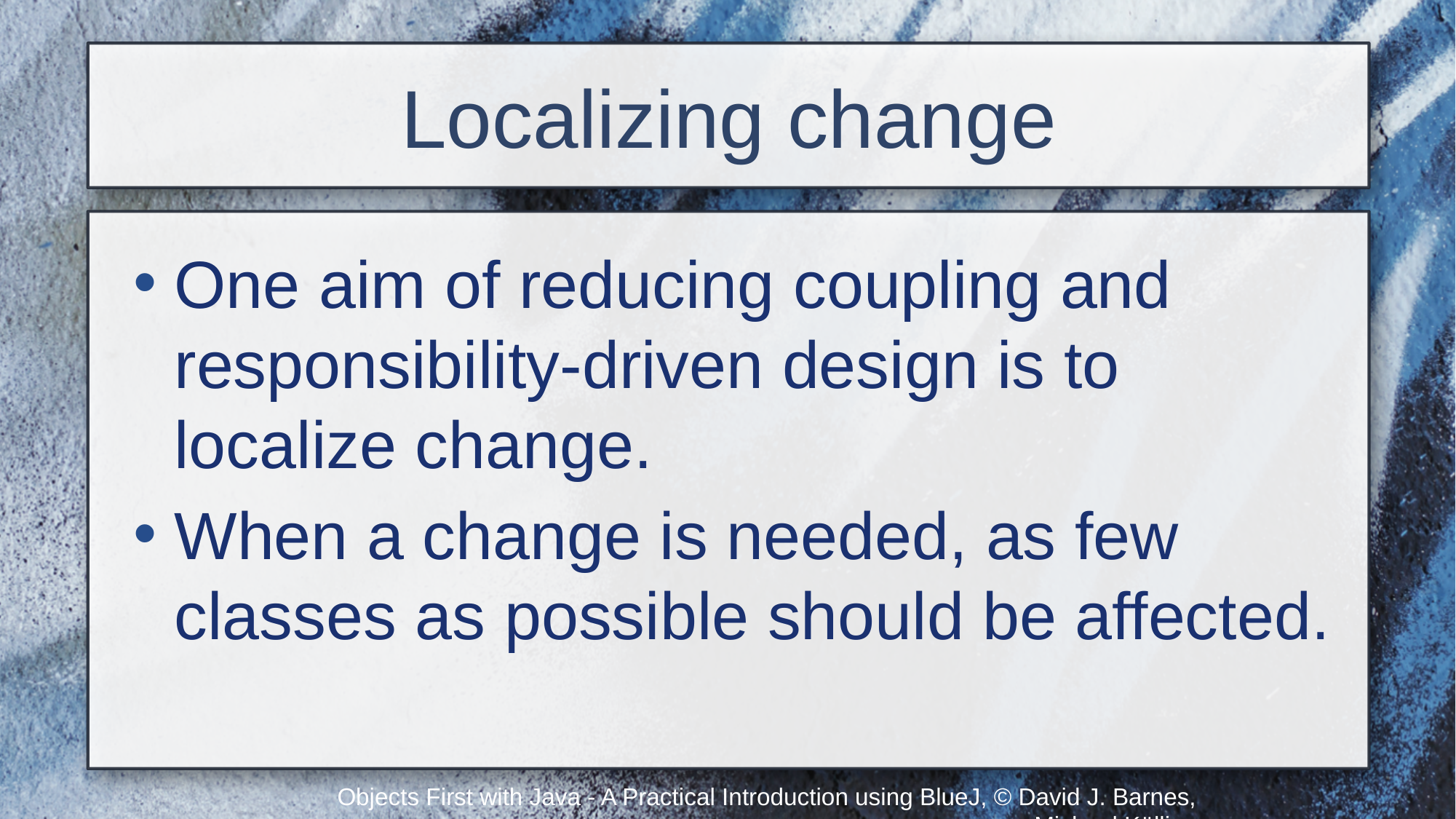

# Localizing change
One aim of reducing coupling and responsibility-driven design is to localize change.
When a change is needed, as few classes as possible should be affected.